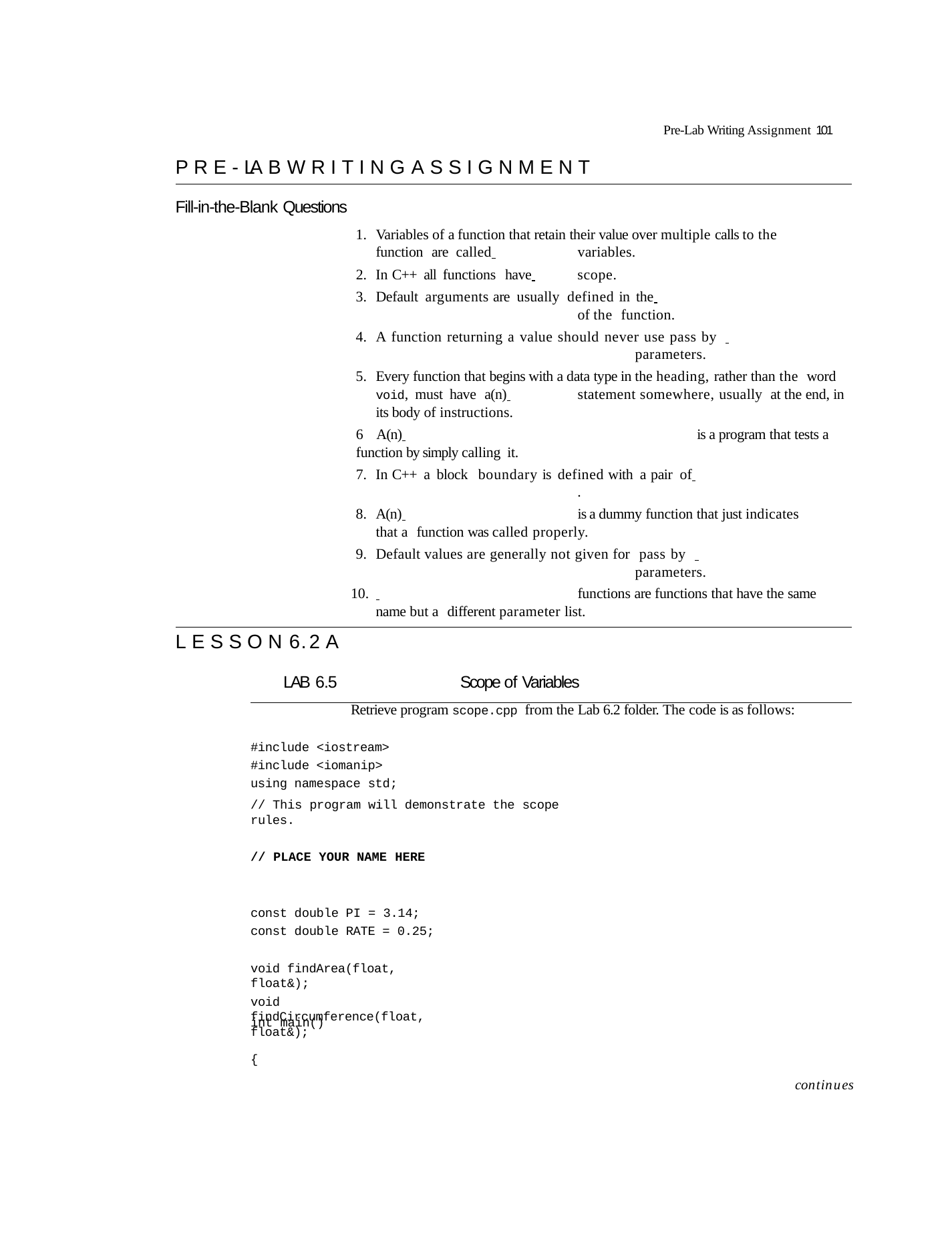

Pre-Lab Writing Assignment 101
P R E - LA B W R I T I N G A S S I G N M E N T
Fill-in-the-Blank Questions
Variables of a function that retain their value over multiple calls to the  function  are  called 	variables.
In C++  all  functions  have 	scope.
Default  arguments are  usually  defined in the 	of the  function.
A  function returning a value should never use pass by   	             parameters.
Every function that begins with a data type in the heading, rather than the  word  void,  must have  a(n) 	statement somewhere, usually  at the end, in its body of instructions.
6    A(n) 	is a program that tests a function by simply calling it.
In C++  a  block   boundary is  defined with  a pair  of 	.
A(n) 	is a dummy function that just indicates that a  function was called properly.
Default values are generally not given for  pass by   	             parameters.
 	functions are functions that have the same name but a  different parameter list.
L E S S O N 6 . 2 A
LAB 6.5	Scope of Variables
Retrieve program scope.cpp from the Lab 6.2 folder. The code is as follows:

#include <iostream>  #include <iomanip>  using namespace std;

// This program will demonstrate the scope rules.

// PLACE YOUR NAME HERE

const double PI = 3.14;  const double RATE = 0.25;

void findArea(float, float&);
void findCircumference(float, float&);
int main()

{
continues